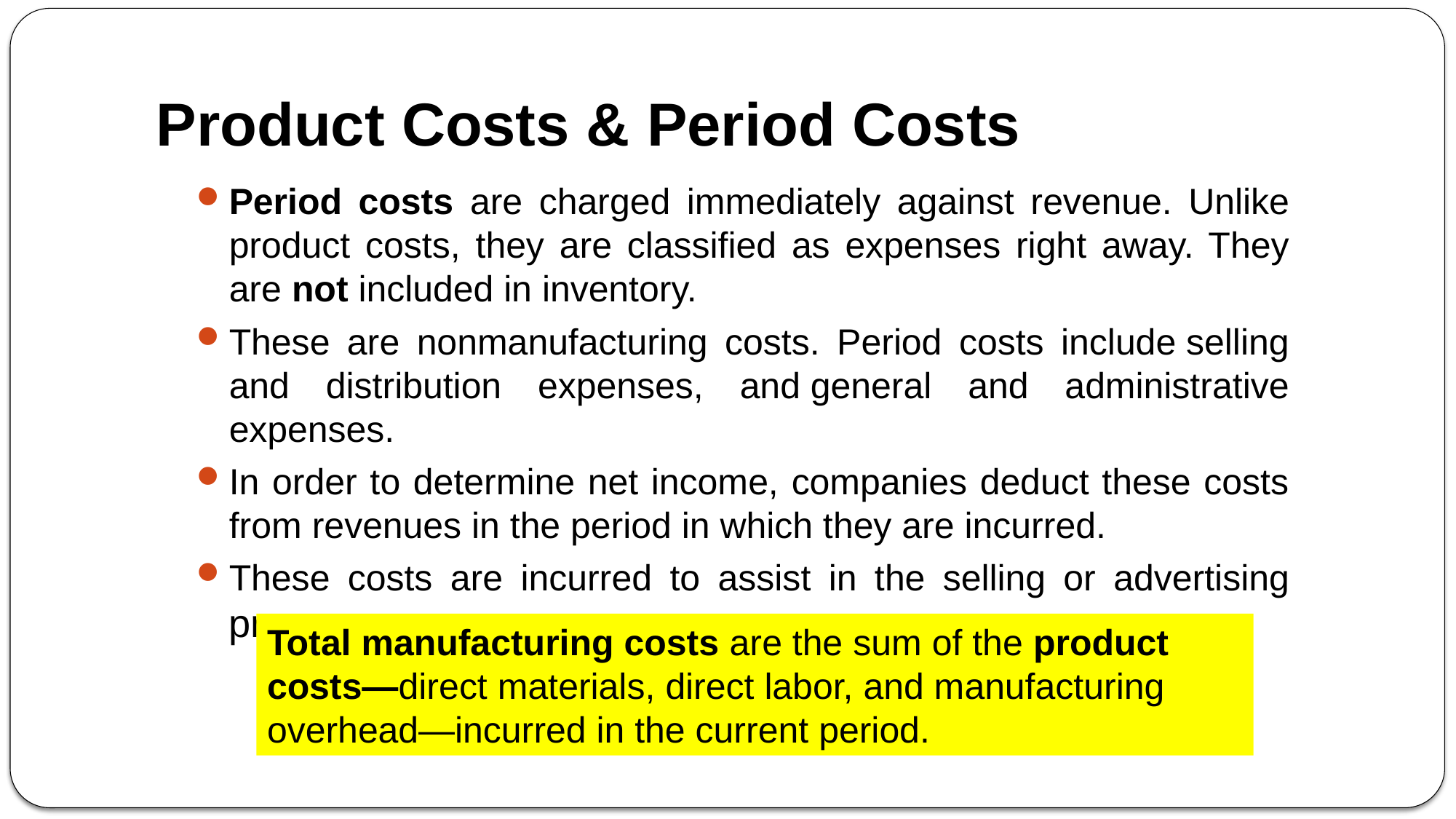

# Product Costs & Period Costs
Period costs are charged immediately against revenue. Unlike product costs, they are classified as expenses right away. They are not included in inventory.
These are nonmanufacturing costs. Period costs include selling and distribution expenses, and general and administrative expenses.
In order to determine net income, companies deduct these costs from revenues in the period in which they are incurred.
These costs are incurred to assist in the selling or advertising processes.

Total manufacturing costs are the sum of the product costs—direct materials, direct labor, and manufacturing overhead—incurred in the current period.